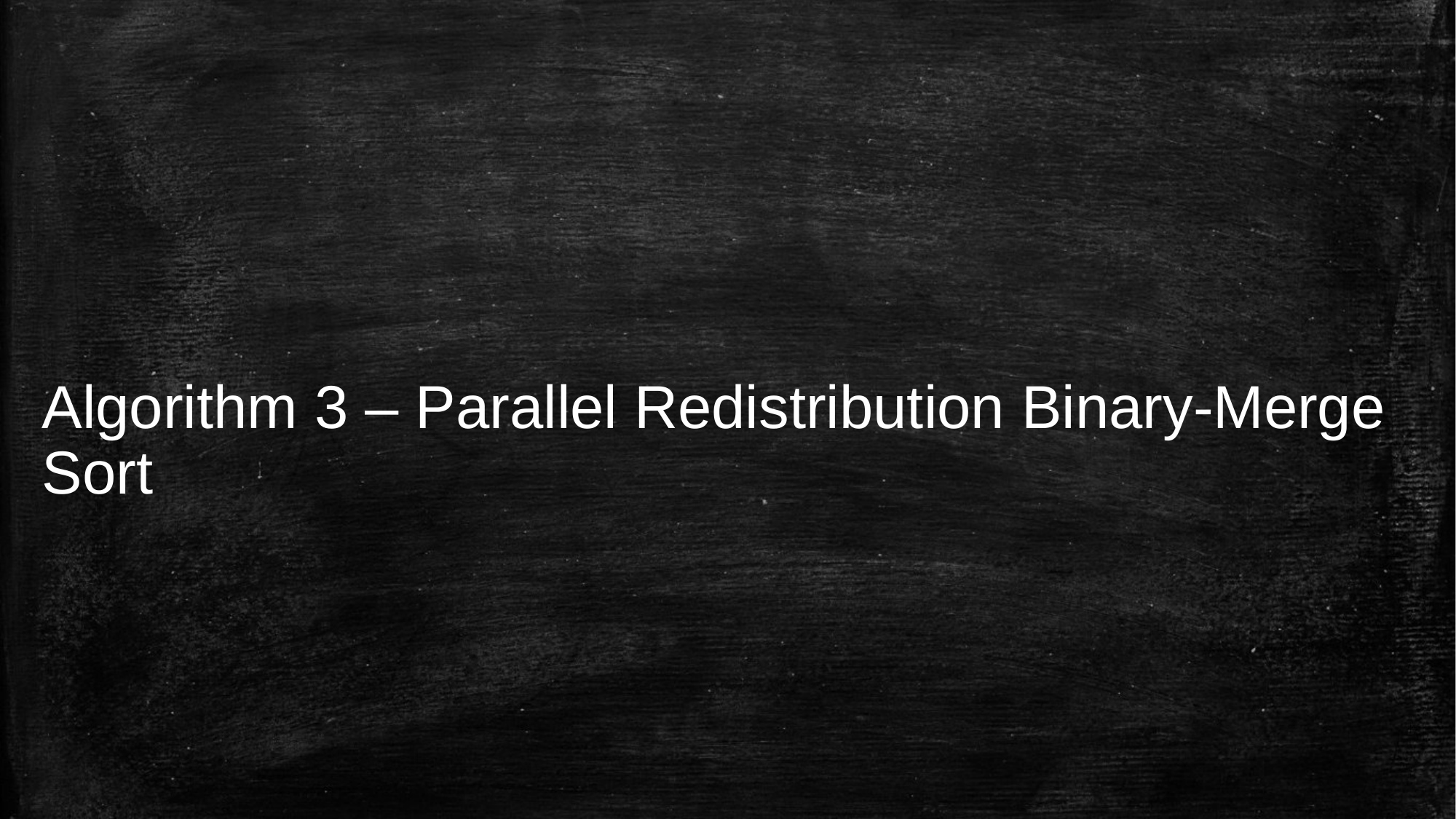

Algorithm 3 – Parallel Redistribution Binary-Merge Sort